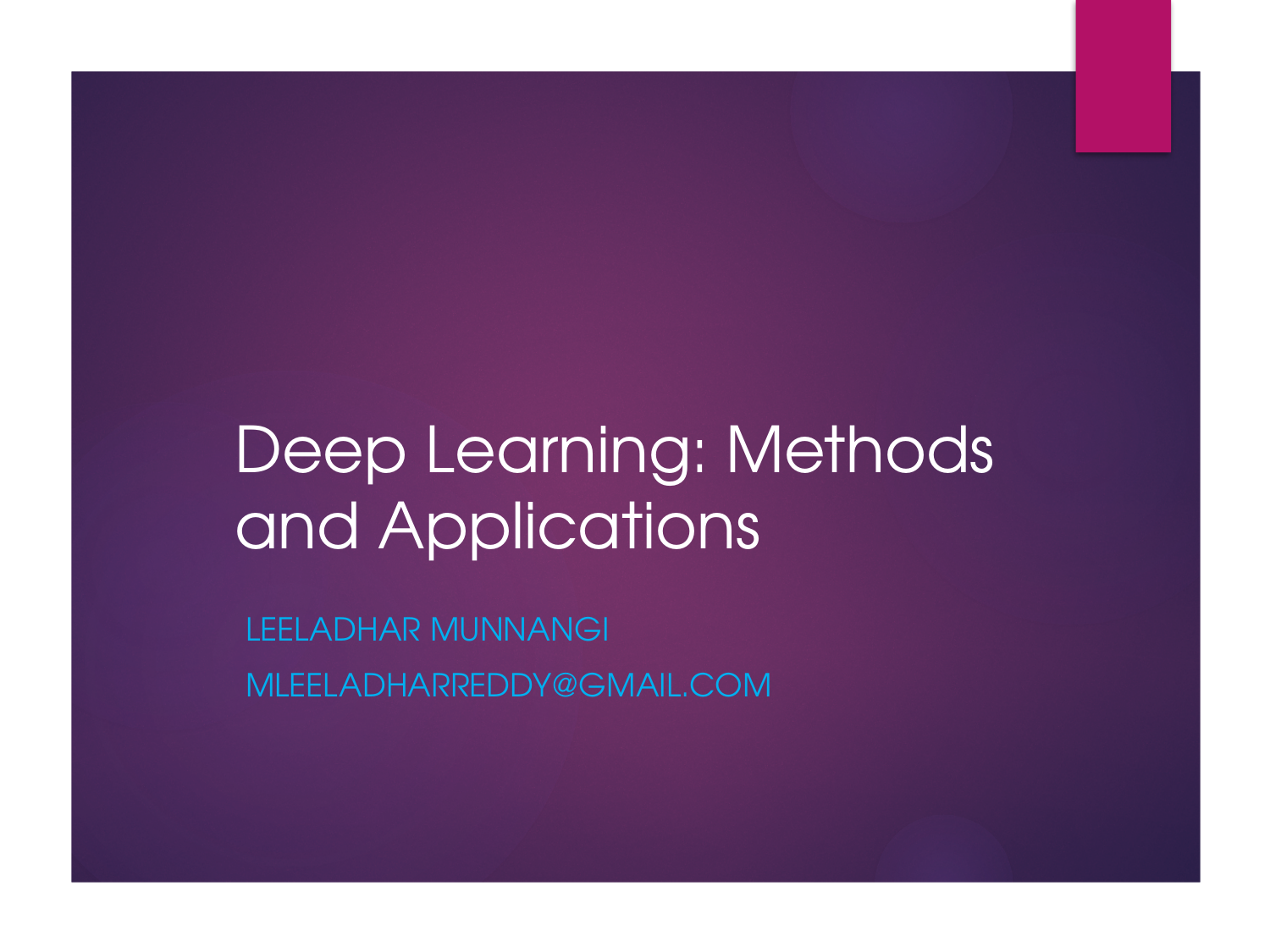

# Deep Learning: Methods and Applications
Leeladhar MuNNANGI
mleeladharreddy@gmail.com